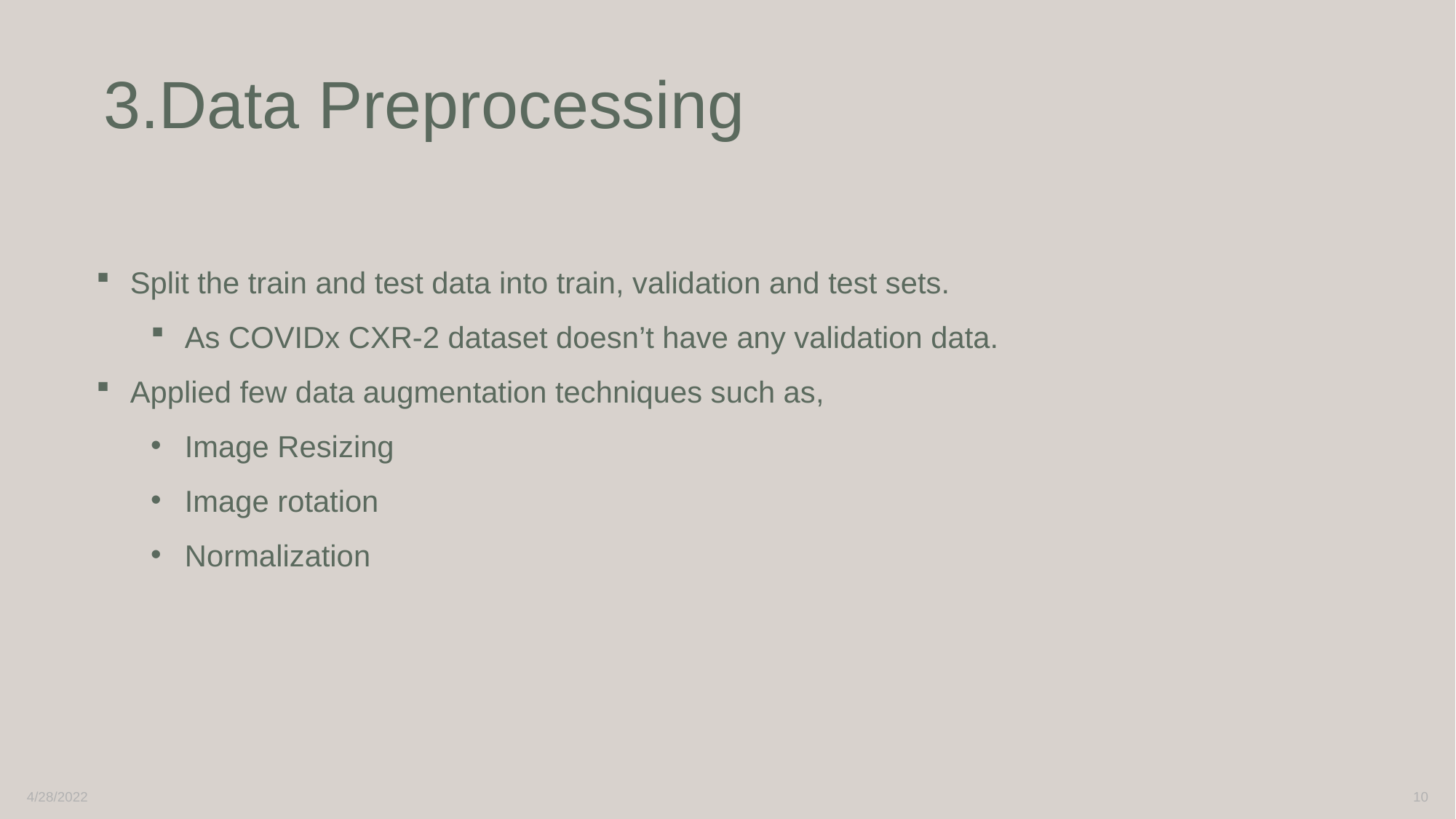

3.Data Preprocessing
Split the train and test data into train, validation and test sets.
As COVIDx CXR-2 dataset doesn’t have any validation data.
Applied few data augmentation techniques such as,
Image Resizing
Image rotation
Normalization

4/28/2022
10